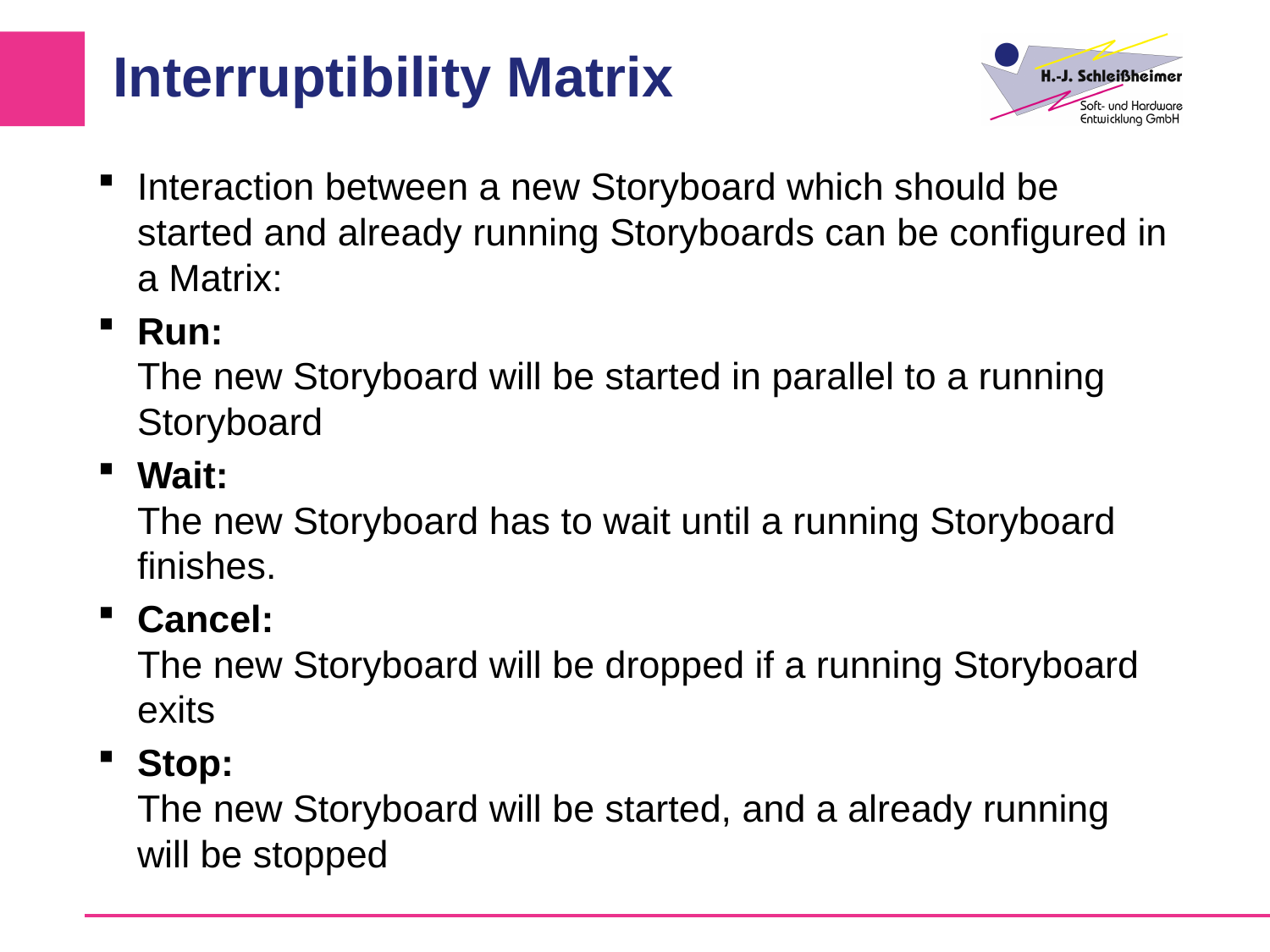

# Interruptibility Matrix
Interaction between a new Storyboard which should be started and already running Storyboards can be configured in a Matrix:
Run:
The new Storyboard will be started in parallel to a running Storyboard
Wait:
The new Storyboard has to wait until a running Storyboard finishes.
Cancel:
The new Storyboard will be dropped if a running Storyboard exits
Stop:
The new Storyboard will be started, and a already running will be stopped